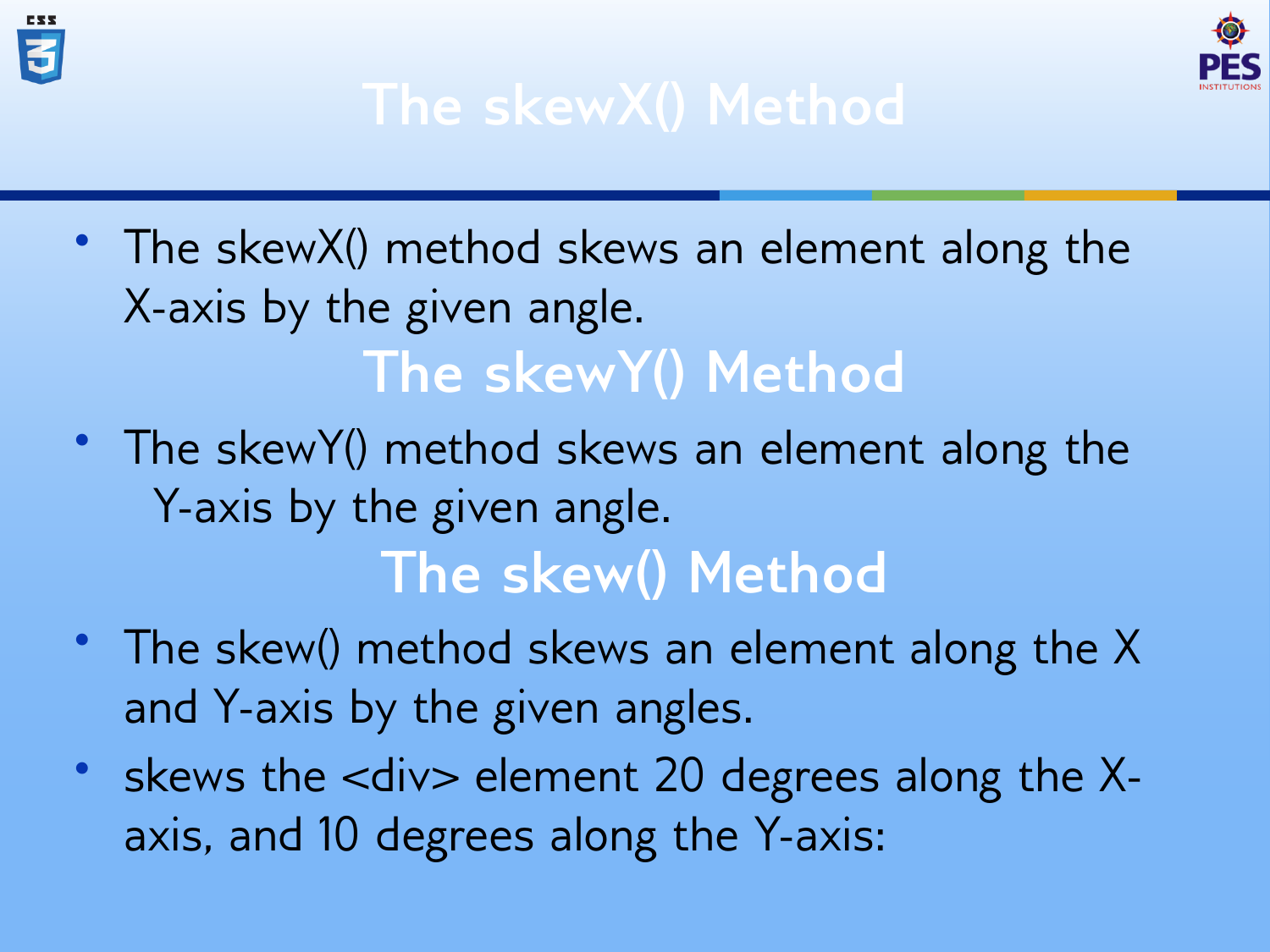

# The skewX() Method
The skewX() method skews an element along the     X-axis by the given angle.
The skewY() Method
The skewY() method skews an element along the       Y-axis by the given angle.
The skew() Method
The skew() method skews an element along the X and Y-axis by the given angles.
skews the <div> element 20 degrees along the X-axis, and 10 degrees along the Y-axis: